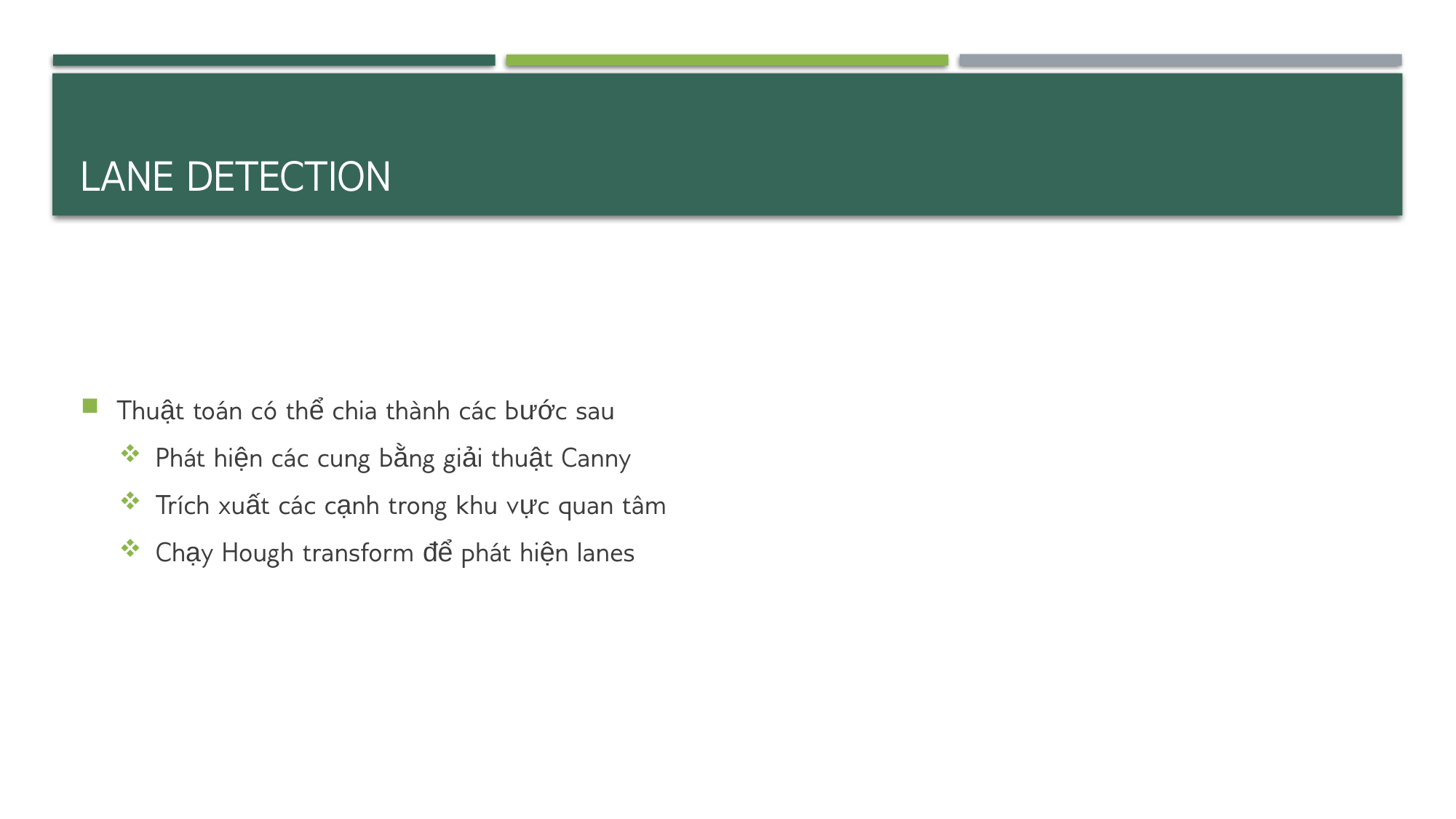

# Lane Detection
Thuật toán có thể chia thành các bước sau
Phát hiện các cung bằng giải thuật Canny
Trích xuất các cạnh trong khu vực quan tâm
Chạy Hough transform để phát hiện lanes